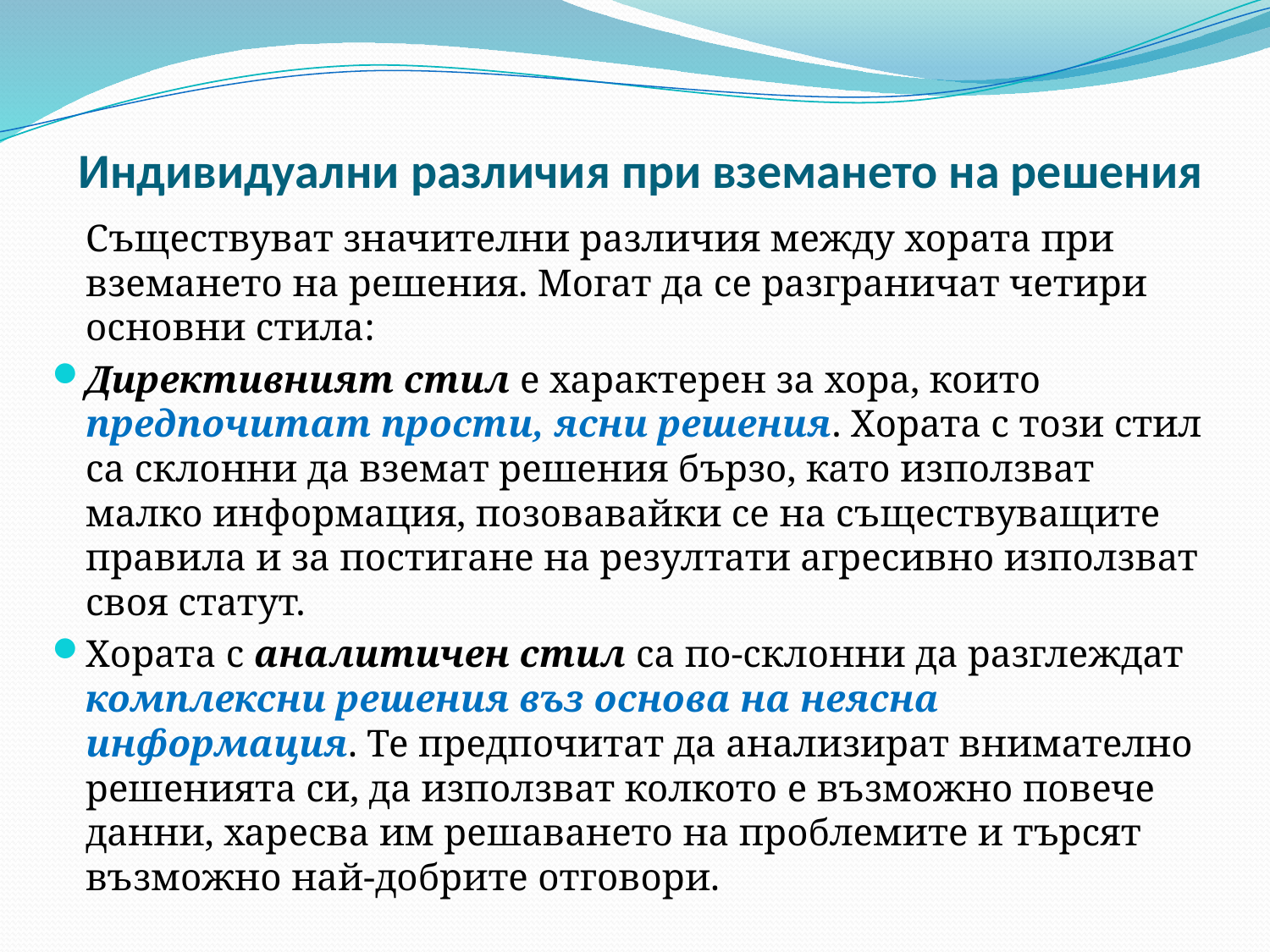

# Индивидуални различия при вземането на решения
	Съществуват значителни различия между хората при вземането на решения. Могат да се разграничат четири основни стила:
Директивният стил е характерен за хора, които предпочитат прости, ясни решения. Хората с този стил са склонни да вземат решения бързо, като използват малко информация, позовавайки се на съществуващите правила и за постигане на резултати агресивно използват своя статут.
Хората с аналитичен стил са по-склонни да разглеждат комплексни решения въз основа на неясна информация. Те предпочитат да анализират внимателно решенията си, да използват колкото е възможно повече данни, харесва им решаването на проблемите и търсят възможно най-добрите отговори.